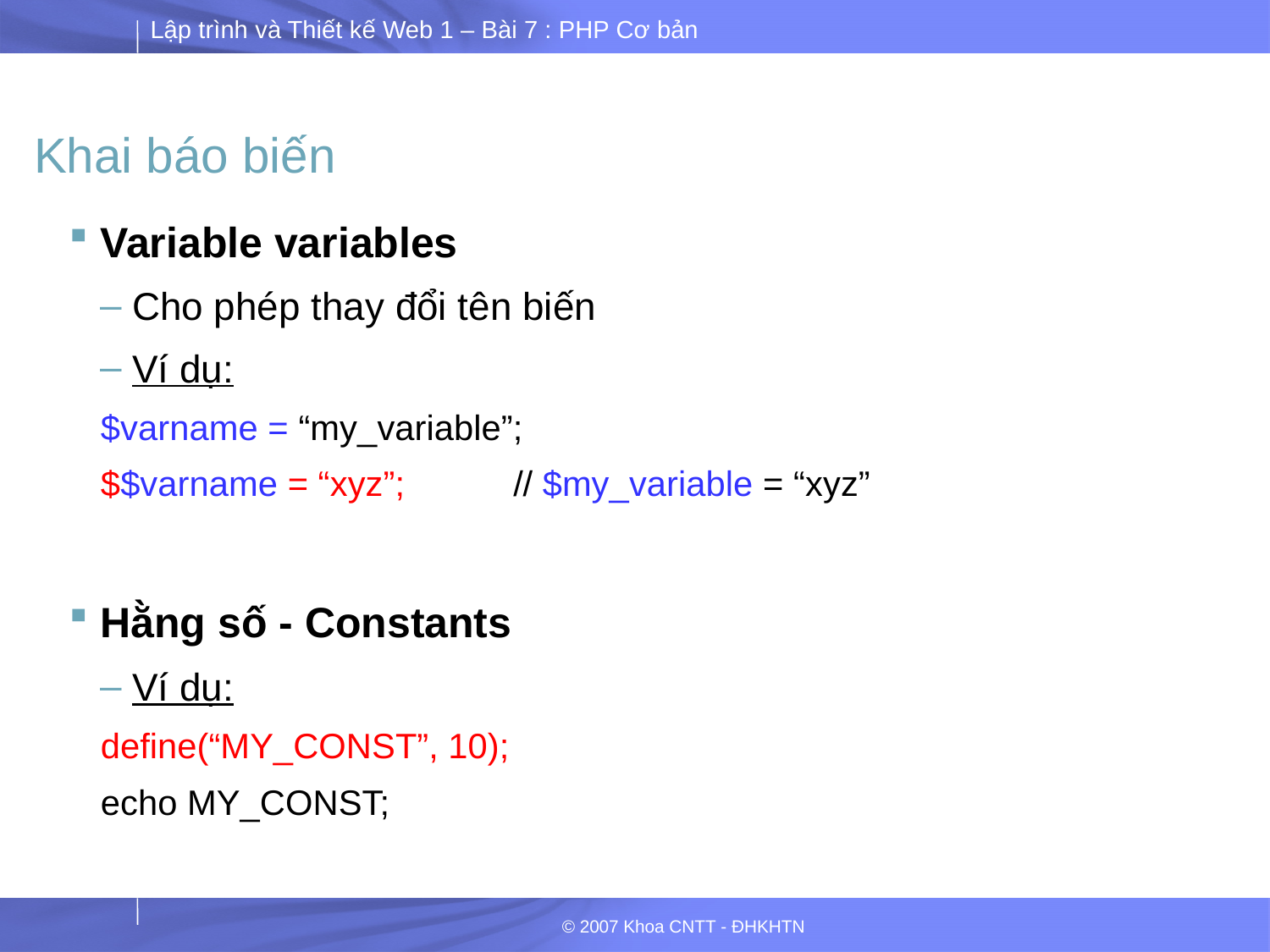

# Khai báo biến
Variable variables
Cho phép thay đổi tên biến
Ví dụ:
$varname = “my_variable”;
$$varname = “xyz”;	// $my_variable = “xyz”

Hằng số - Constants
Ví dụ:
define(“MY_CONST”, 10);
echo MY_CONST;